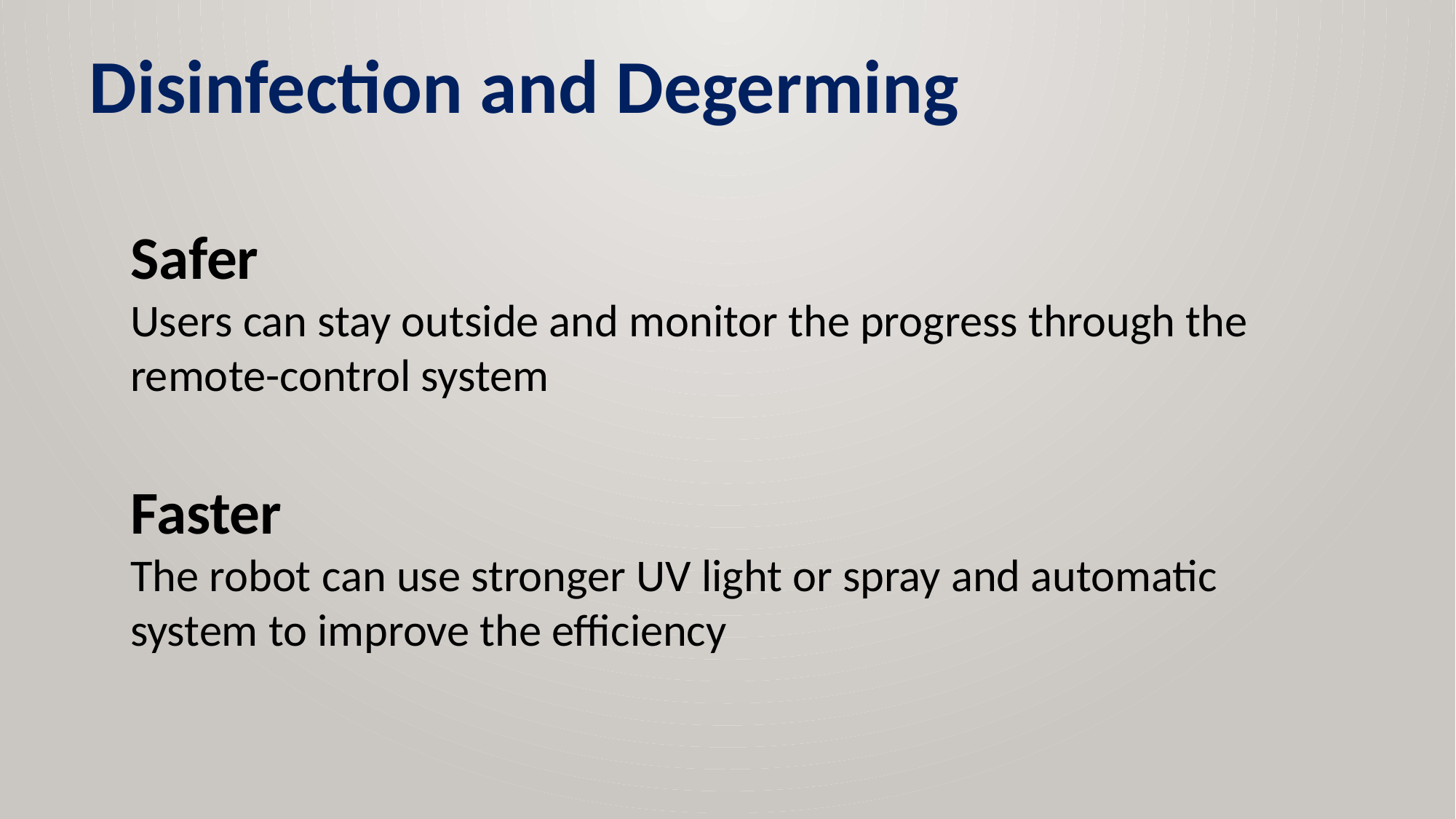

Disinfection and Degerming
Safer
Users can stay outside and monitor the progress through the remote-control system

Faster
The robot can use stronger UV light or spray and automatic system to improve the efficiency